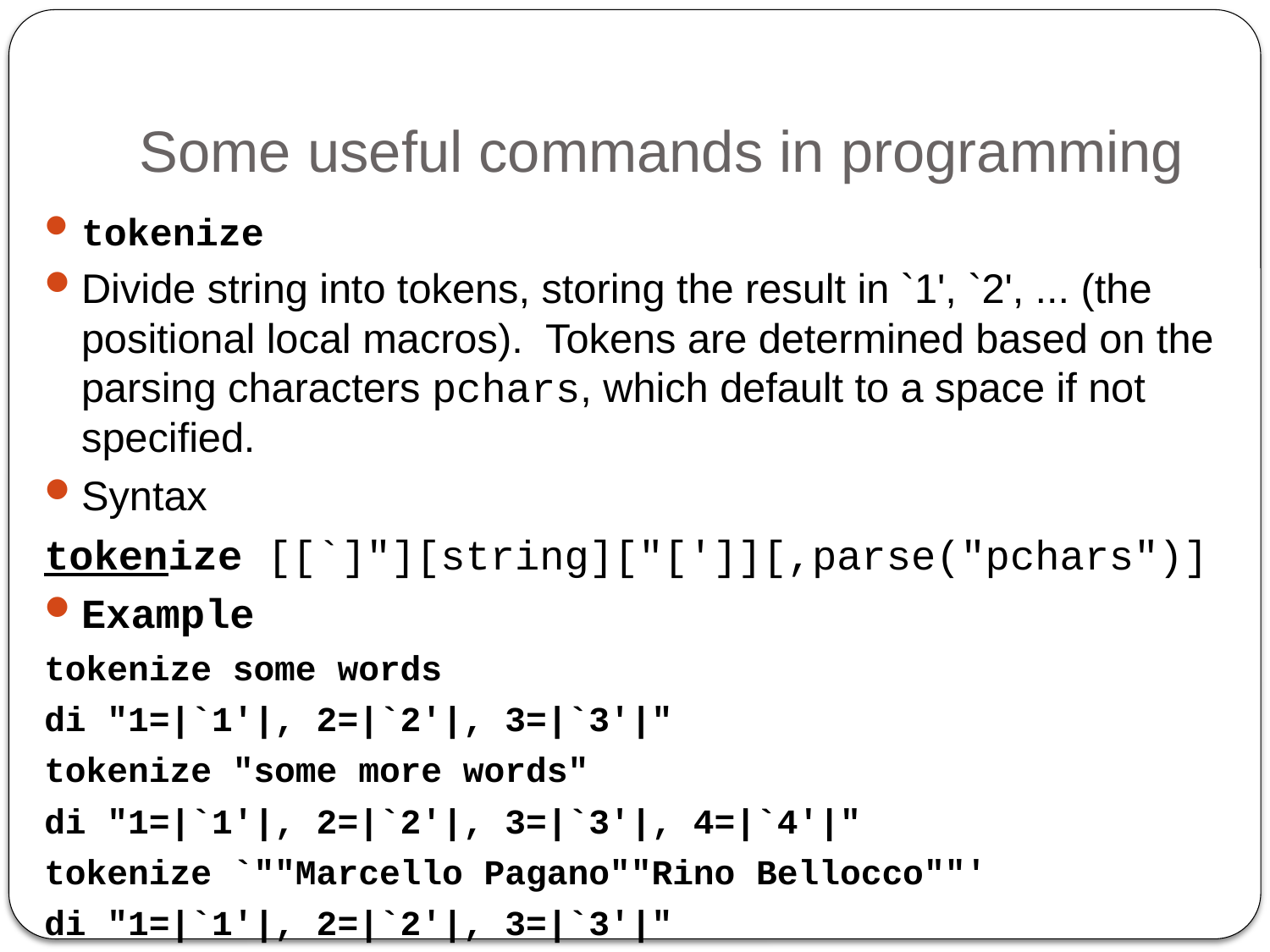

# Some useful commands in programming
tokenize
Divide string into tokens, storing the result in `1', `2', ... (the positional local macros).  Tokens are determined based on the parsing characters pchars, which default to a space if not specified.
Syntax
tokenize [[`]"][string]["[']][,parse("pchars")]
Example
tokenize some words
di "1=|`1'|, 2=|`2'|, 3=|`3'|"
tokenize "some more words"
di "1=|`1'|, 2=|`2'|, 3=|`3'|, 4=|`4'|"
tokenize `""Marcello Pagano""Rino Bellocco""'
di "1=|`1'|, 2=|`2'|, 3=|`3'|"